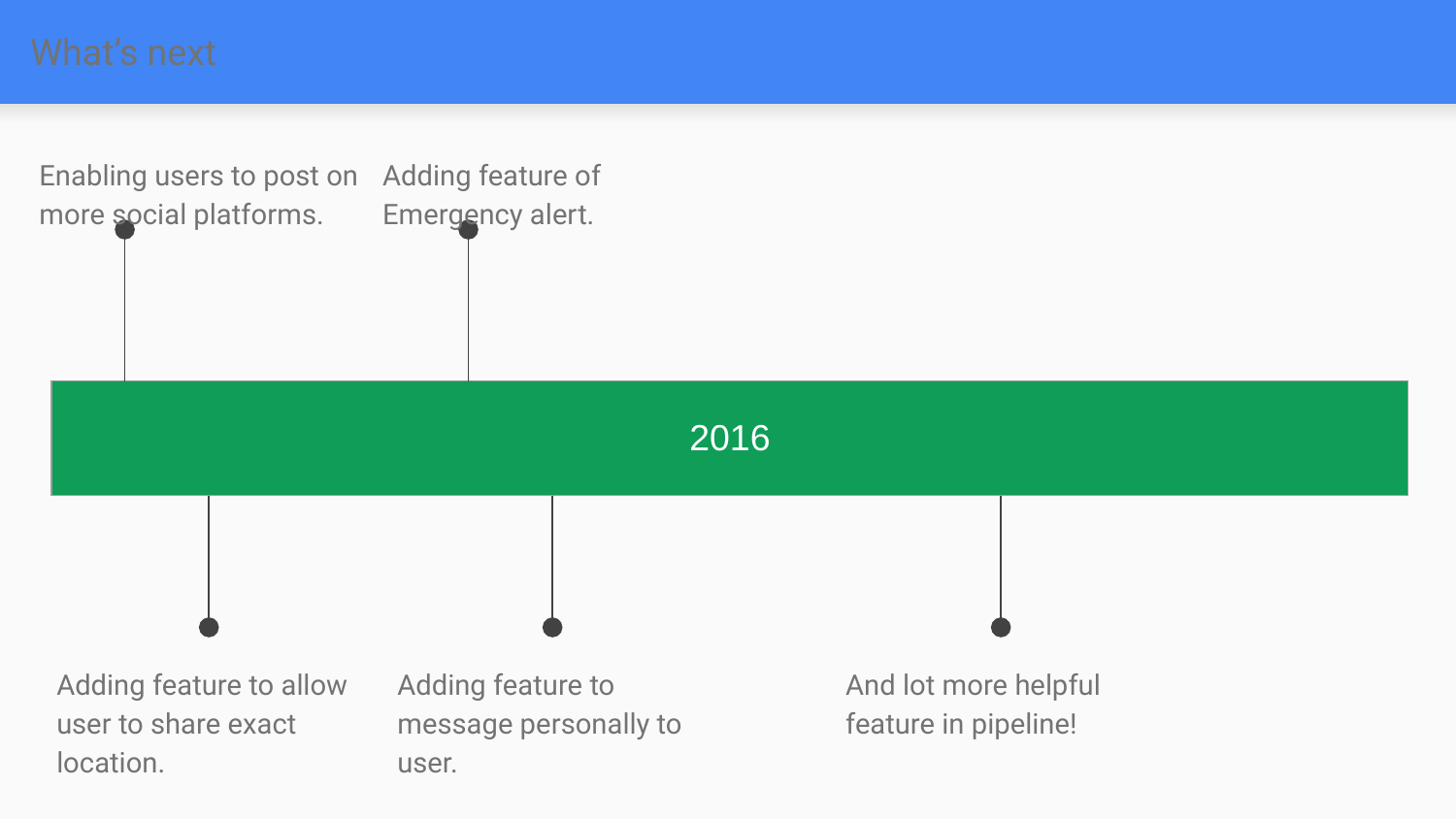

# What’s next
Enabling users to post on  more social platforms.

Adding feature of Emergency alert.

| 2016 |  |  |  |  |  |  |  |  |  |  |  |
| --- | --- | --- | --- | --- | --- | --- | --- | --- | --- | --- | --- |
Adding feature to allow user to share exact location.

Adding feature to message personally to user.

And lot more helpful feature in pipeline!